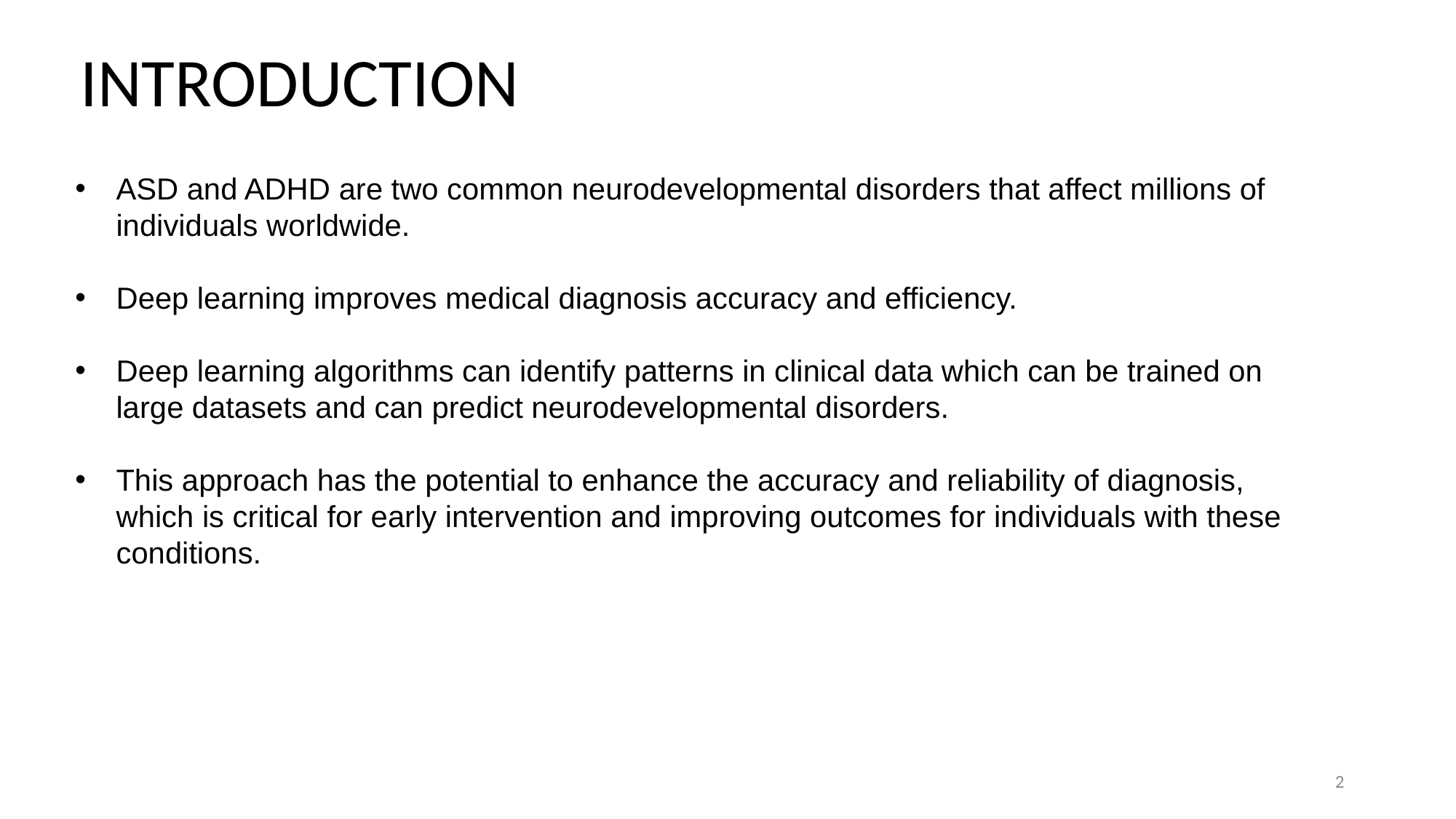

# INTRODUCTION
ASD and ADHD are two common neurodevelopmental disorders that affect millions of individuals worldwide.

Deep learning improves medical diagnosis accuracy and efficiency.

Deep learning algorithms can identify patterns in clinical data which can be trained on large datasets and can predict neurodevelopmental disorders.

This approach has the potential to enhance the accuracy and reliability of diagnosis,  which is critical for early intervention and improving outcomes for individuals with these conditions.

2